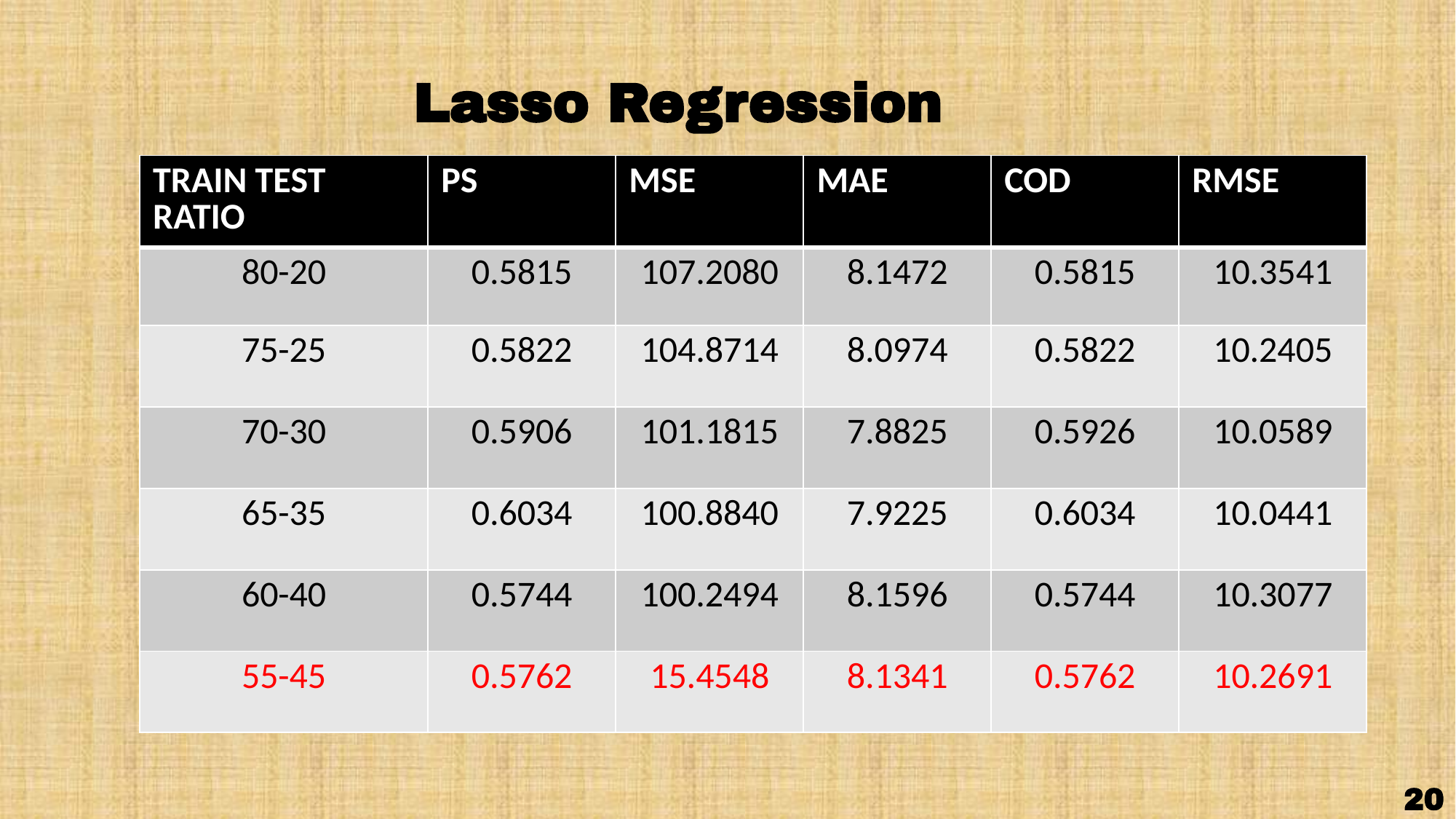

# Lasso Regression
| TRAIN TEST RATIO | PS | MSE | MAE | COD | RMSE |
| --- | --- | --- | --- | --- | --- |
| 80-20 | 0.5815 | 107.2080 | 8.1472 | 0.5815 | 10.3541 |
| 75-25 | 0.5822 | 104.8714 | 8.0974 | 0.5822 | 10.2405 |
| 70-30 | 0.5906 | 101.1815 | 7.8825 | 0.5926 | 10.0589 |
| 65-35 | 0.6034 | 100.8840 | 7.9225 | 0.6034 | 10.0441 |
| 60-40 | 0.5744 | 100.2494 | 8.1596 | 0.5744 | 10.3077 |
| 55-45 | 0.5762 | 15.4548 | 8.1341 | 0.5762 | 10.2691 |
20